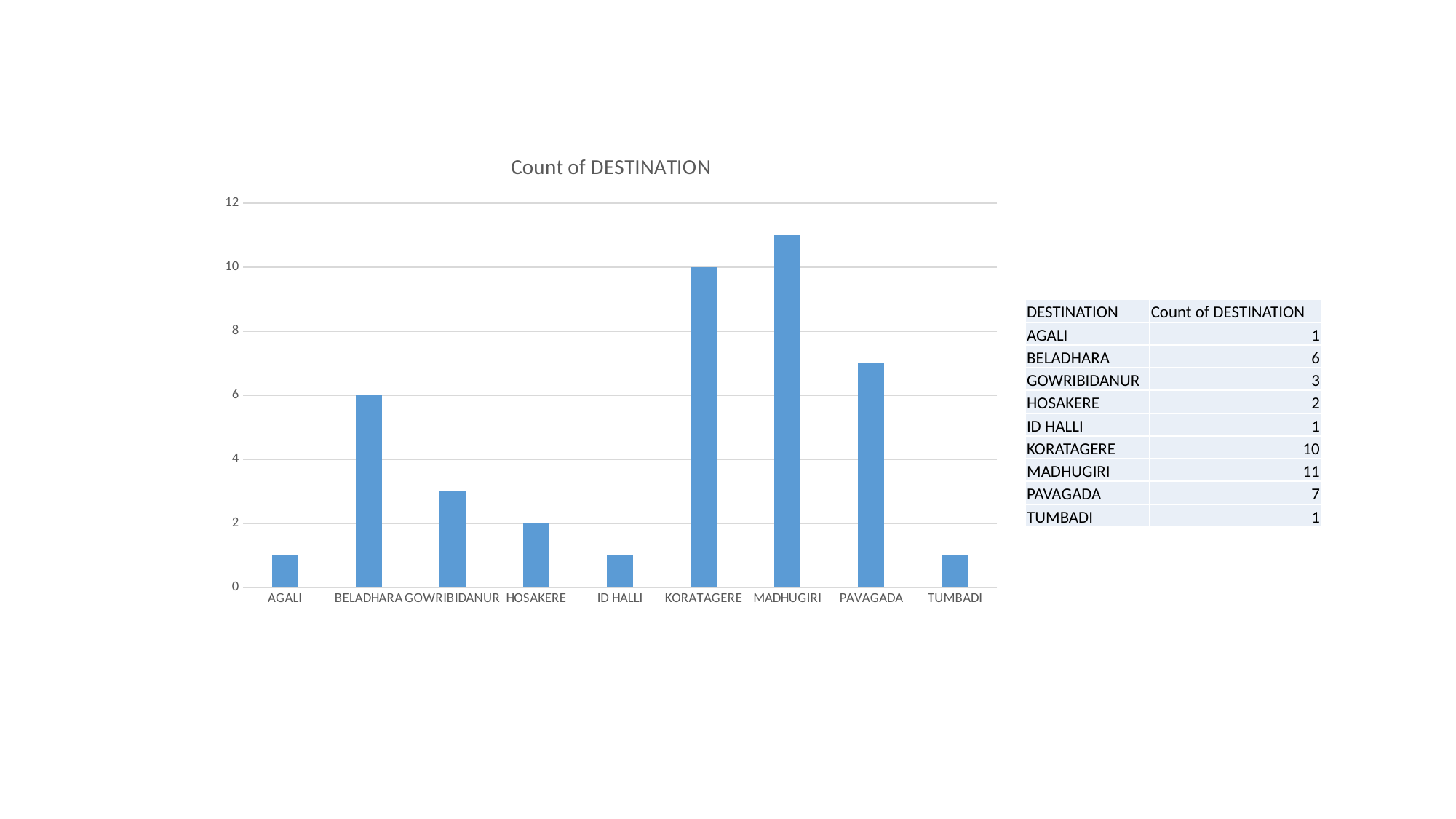

### Chart: Count of DESTINATION

| Category | Total |
|---|---|
| AGALI | 1.0 |
| BELADHARA | 6.0 |
| GOWRIBIDANUR | 3.0 |
| HOSAKERE | 2.0 |
| ID HALLI | 1.0 |
| KORATAGERE | 10.0 |
| MADHUGIRI | 11.0 |
| PAVAGADA | 7.0 |
| TUMBADI | 1.0 |
| DESTINATION | Count of DESTINATION |
| --- | --- |
| AGALI | 1 |
| BELADHARA | 6 |
| GOWRIBIDANUR | 3 |
| HOSAKERE | 2 |
| ID HALLI | 1 |
| KORATAGERE | 10 |
| MADHUGIRI | 11 |
| PAVAGADA | 7 |
| TUMBADI | 1 |